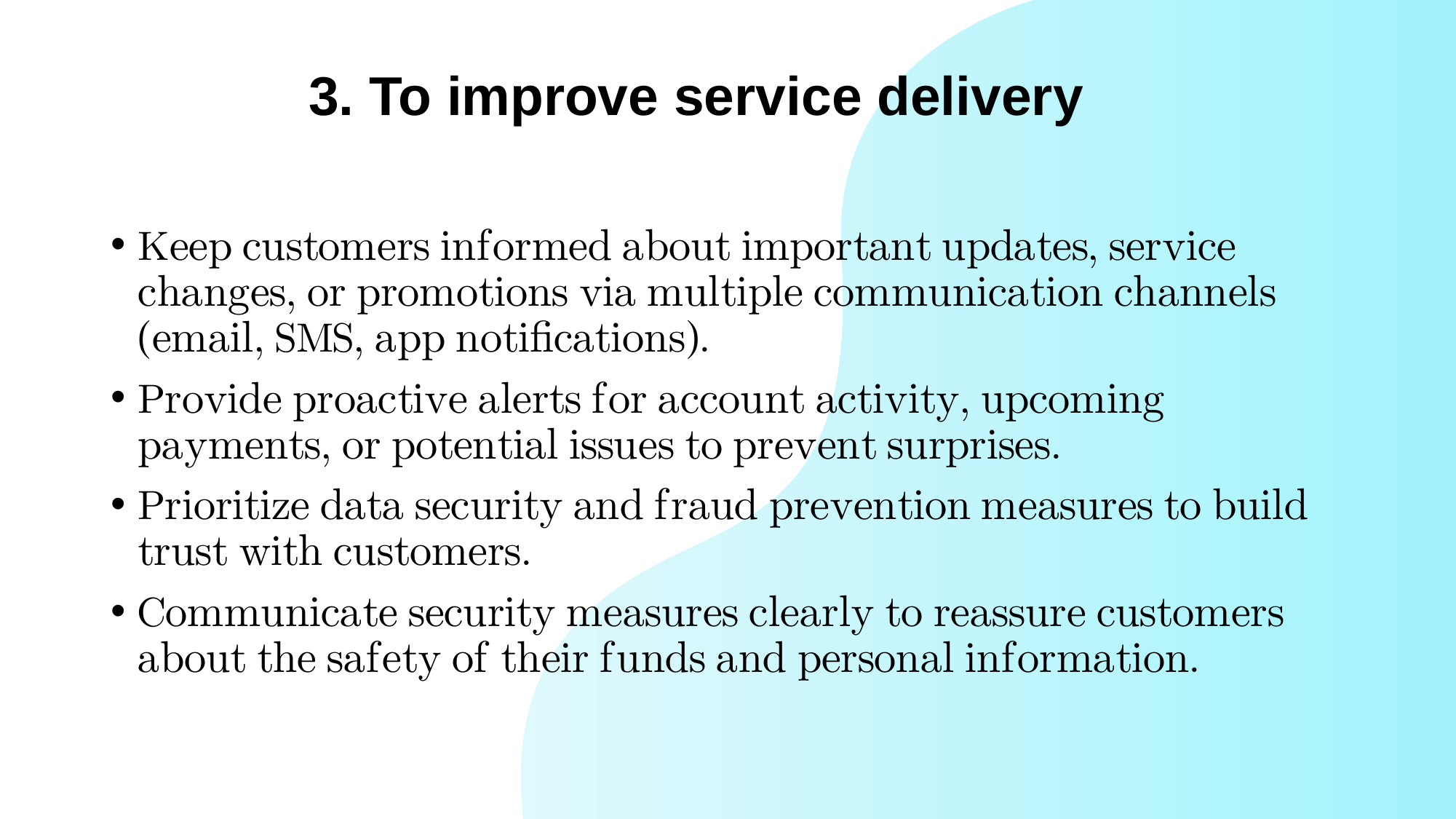

3. To improve service delivery
Keep customers informed about important updates, service changes, or promotions via multiple communication channels (email, SMS, app notifications).
Provide proactive alerts for account activity, upcoming payments, or potential issues to prevent surprises.
Prioritize data security and fraud prevention measures to build trust with customers.
Communicate security measures clearly to reassure customers about the safety of their funds and personal information.